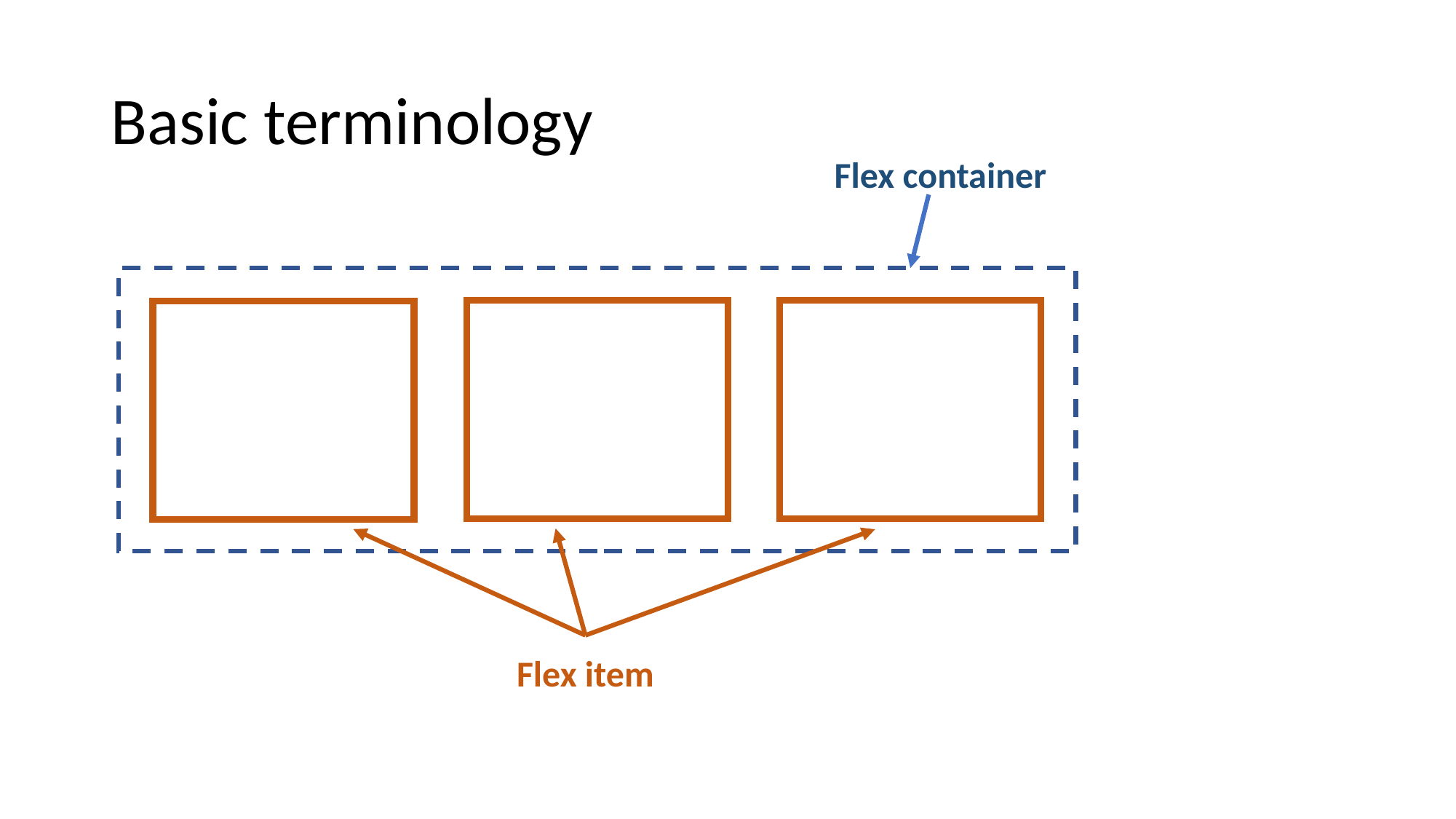

# Basic terminology
Flex container

Flex item